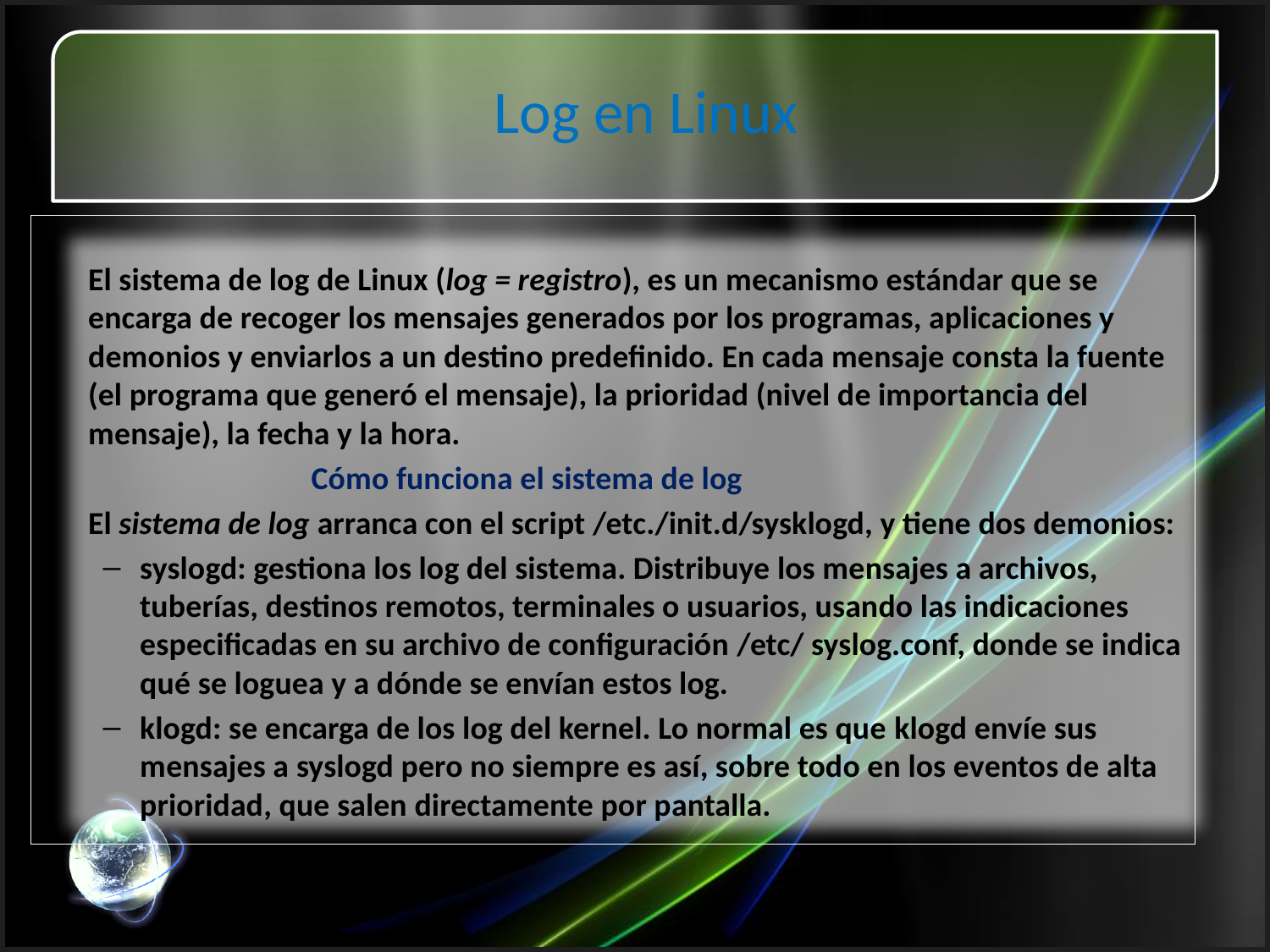

# Log en Linux

El sistema de log de Linux (log = registro), es un mecanismo estándar que se encarga de recoger los mensajes generados por los programas, aplicaciones y demonios y enviarlos a un destino predefinido. En cada mensaje consta la fuente (el programa que generó el mensaje), la prioridad (nivel de importancia del mensaje), la fecha y la hora.
                               Cómo funciona el sistema de log
El sistema de log arranca con el script /etc./init.d/sysklogd, y tiene dos demonios:
syslogd: gestiona los log del sistema. Distribuye los mensajes a archivos, tuberías, destinos remotos, terminales o usuarios, usando las indicaciones especificadas en su archivo de configuración /etc/ syslog.conf, donde se indica qué se loguea y a dónde se envían estos log.
klogd: se encarga de los log del kernel. Lo normal es que klogd envíe sus mensajes a syslogd pero no siempre es así, sobre todo en los eventos de alta prioridad, que salen directamente por pantalla.